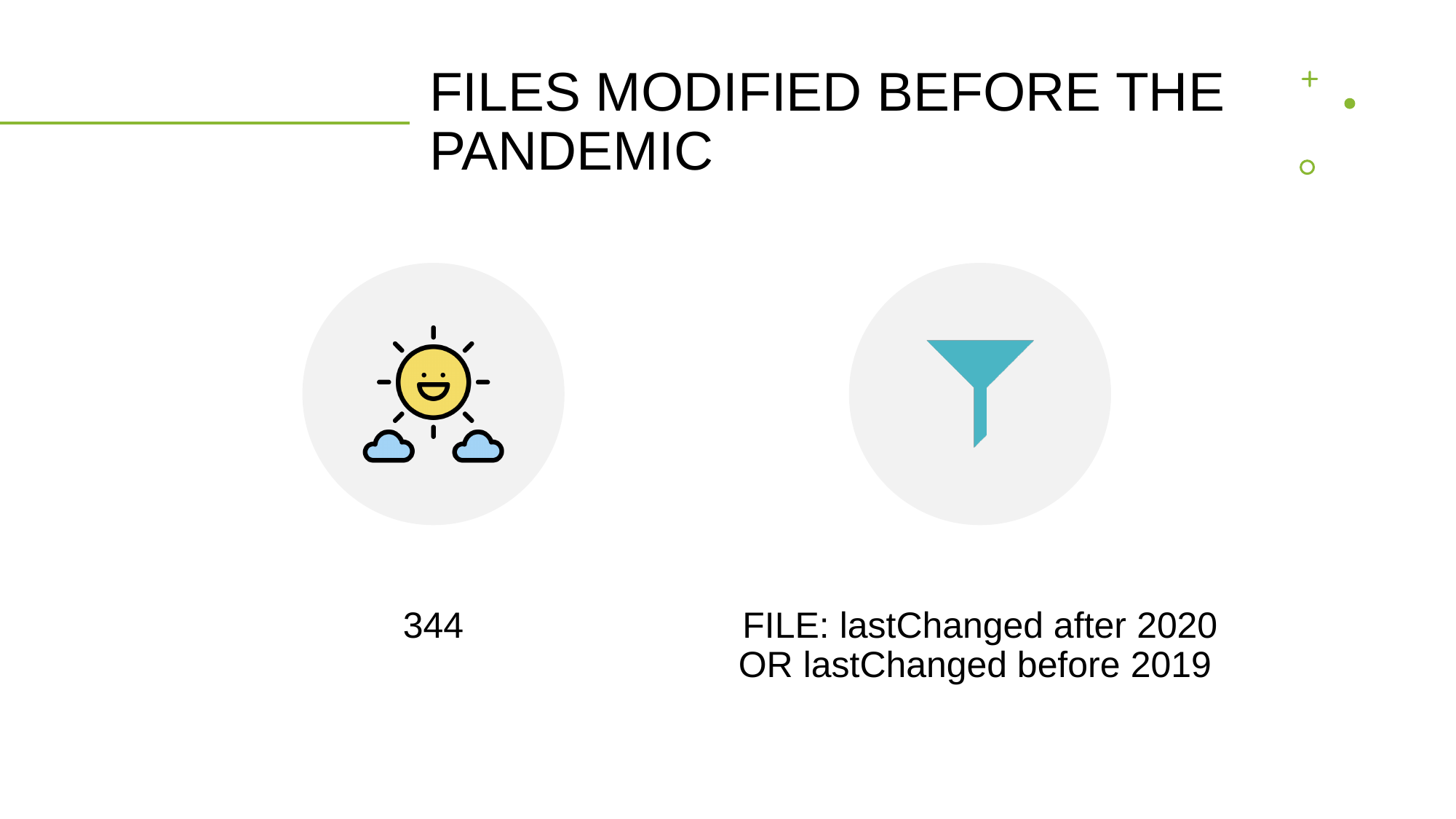

# FILES MODIFIED BEFORE THE PANDEMIC

344
file: lastChanged after 2020 OR lastChanged before 2019